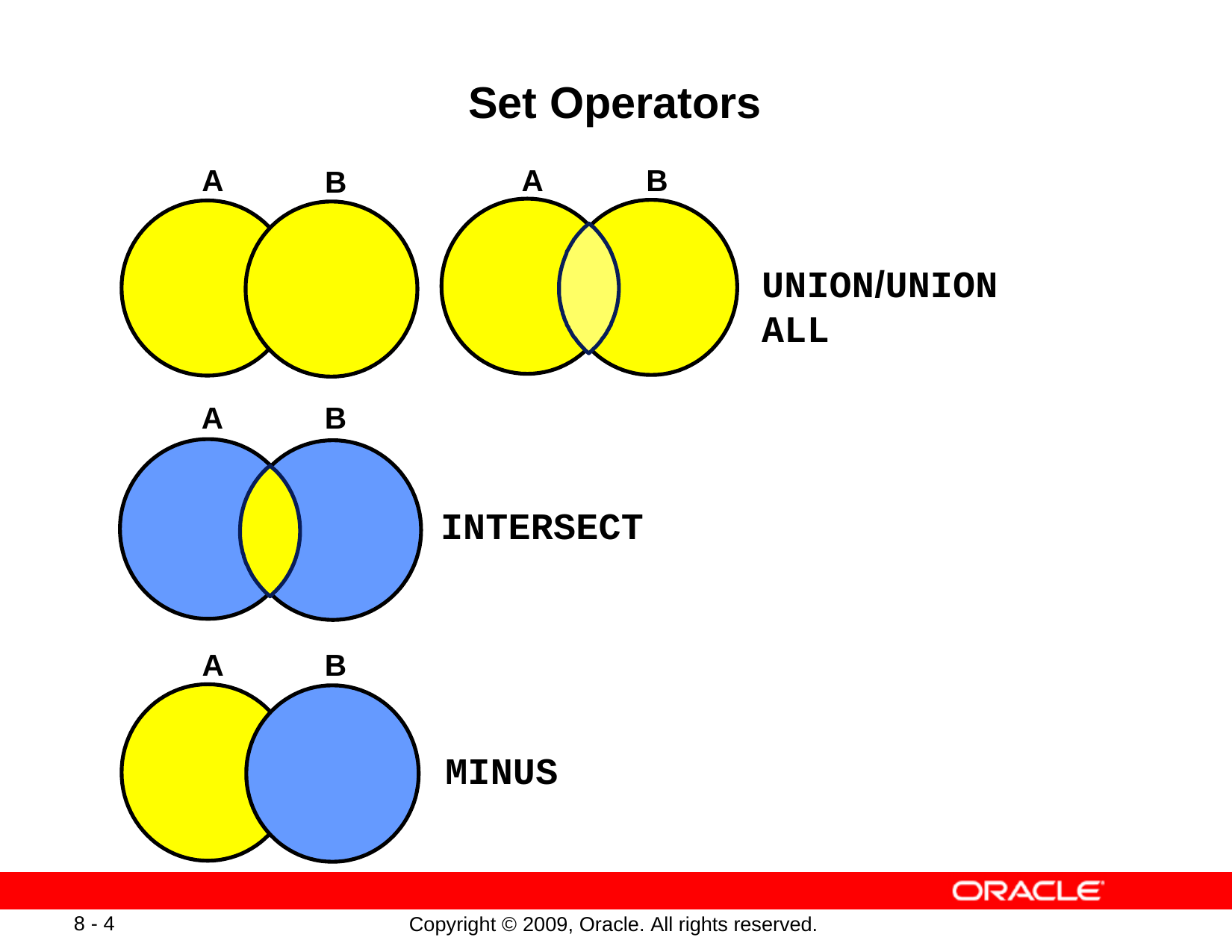

# Set Operators
A
A	B
B

UNION/UNION ALL
A
B

INTERSECT
A
B

MINUS
8 - 4
Copyright © 2009, Oracle. All rights reserved.